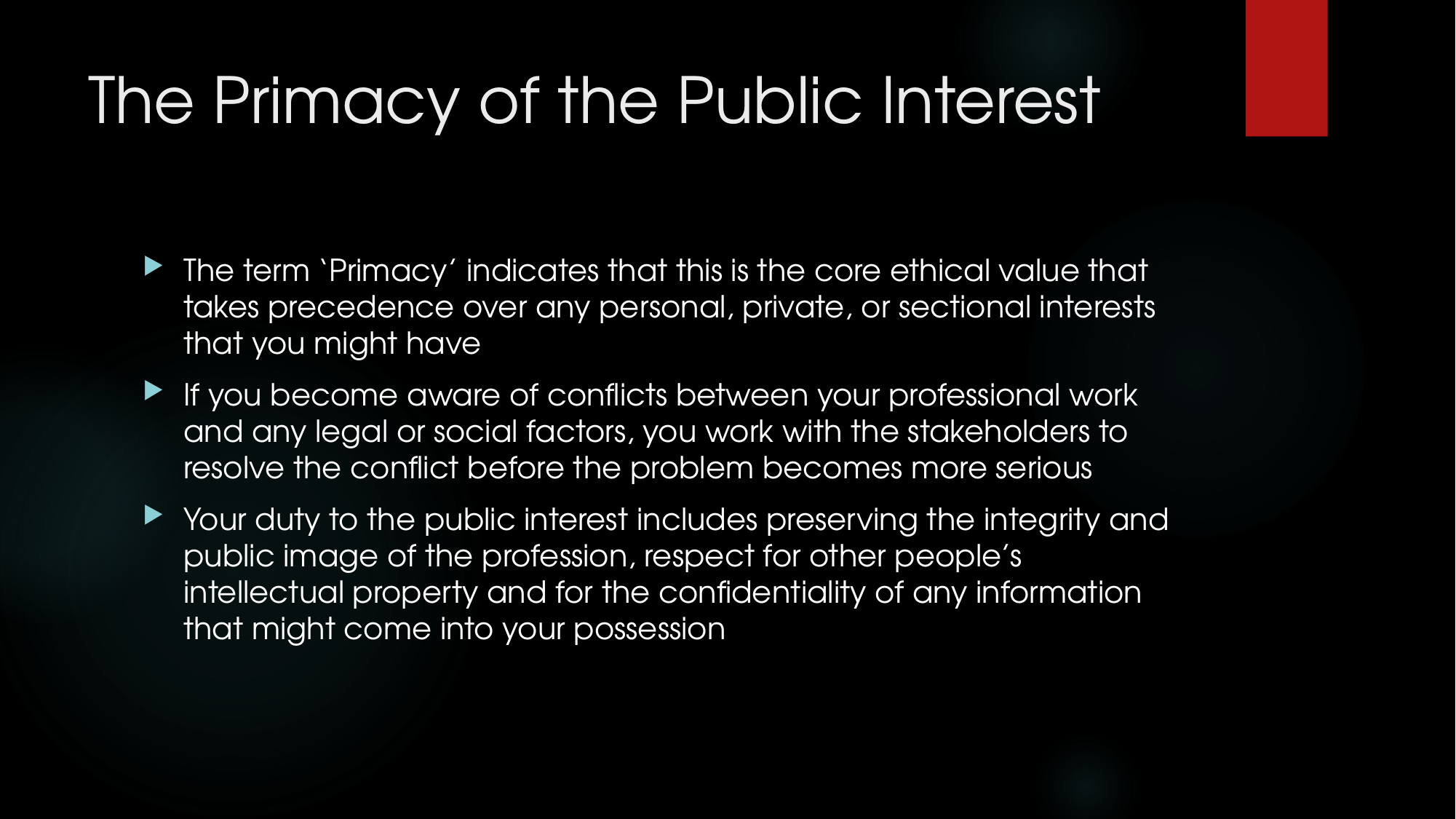

# The Primacy of the Public Interest
The term ‘Primacy’ indicates that this is the core ethical value that takes precedence over any personal, private, or sectional interests that you might have
If you become aware of conflicts between your professional work and any legal or social factors, you work with the stakeholders to resolve the conflict before the problem becomes more serious
Your duty to the public interest includes preserving the integrity and public image of the profession, respect for other people’s intellectual property and for the confidentiality of any information that might come into your possession